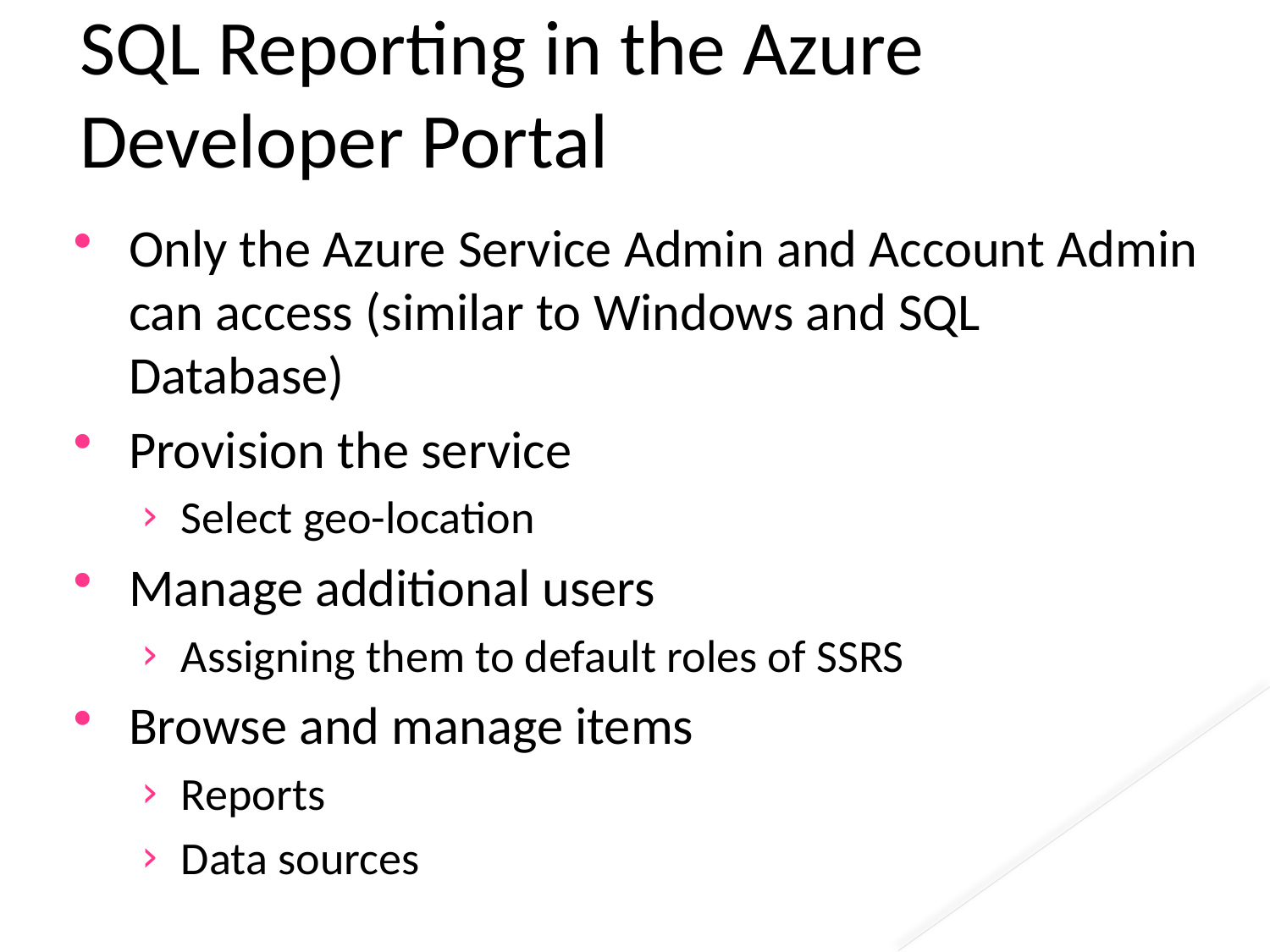

# SQL Reporting in the Azure Developer Portal
Only the Azure Service Admin and Account Admin can access (similar to Windows and SQL Database)
Provision the service
Select geo-location
Manage additional users
Assigning them to default roles of SSRS
Browse and manage items
Reports
Data sources